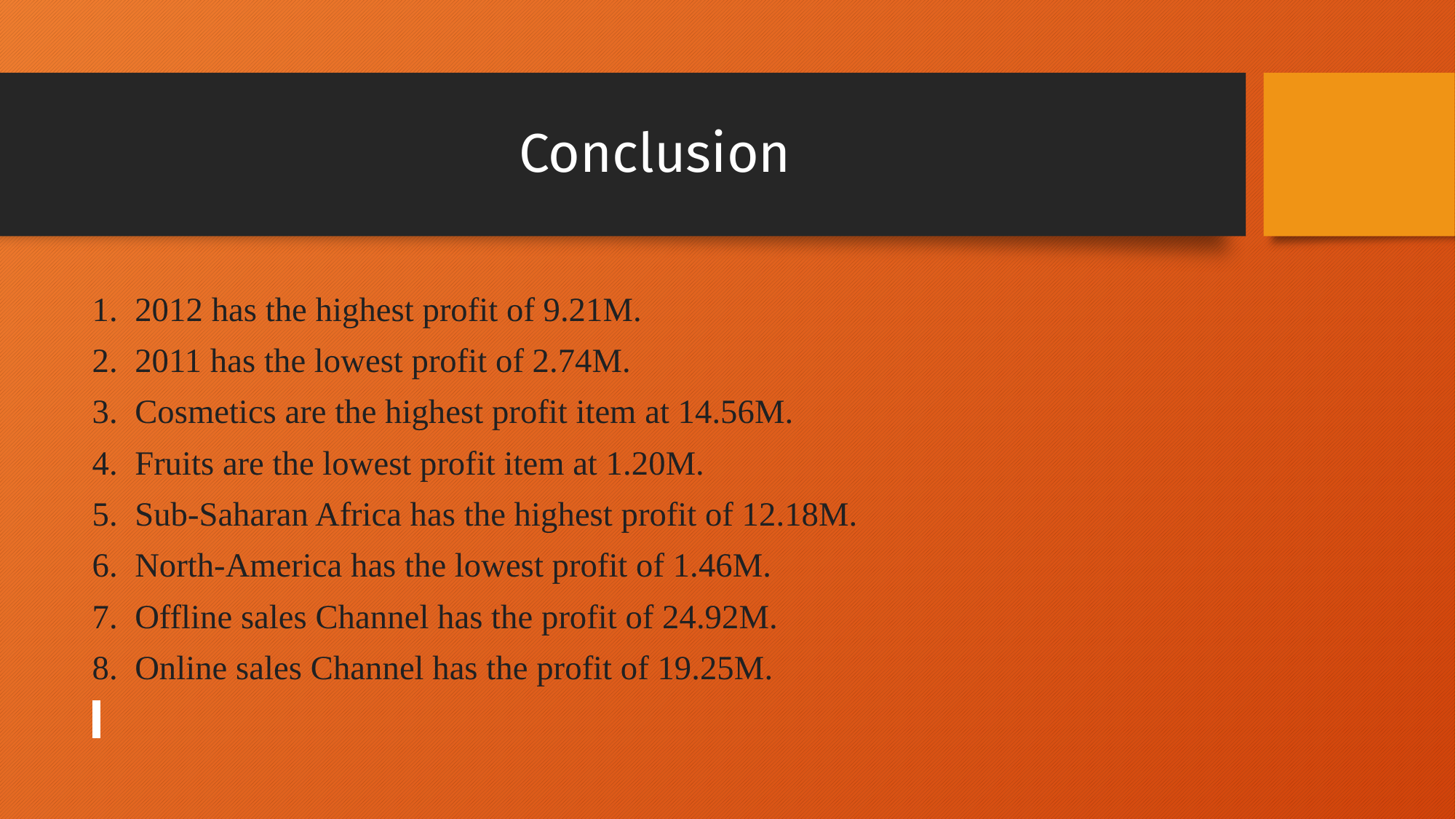

# Conclusion
1.  2012 has the highest profit of 9.21M.
2.  2011 has the lowest profit of 2.74M.
3.  Cosmetics are the highest profit item at 14.56M.
4.  Fruits are the lowest profit item at 1.20M.
5.  Sub-Saharan Africa has the highest profit of 12.18M.
6.  North-America has the lowest profit of 1.46M.
7.  Offline sales Channel has the profit of 24.92M.
8.  Online sales Channel has the profit of 19.25M.